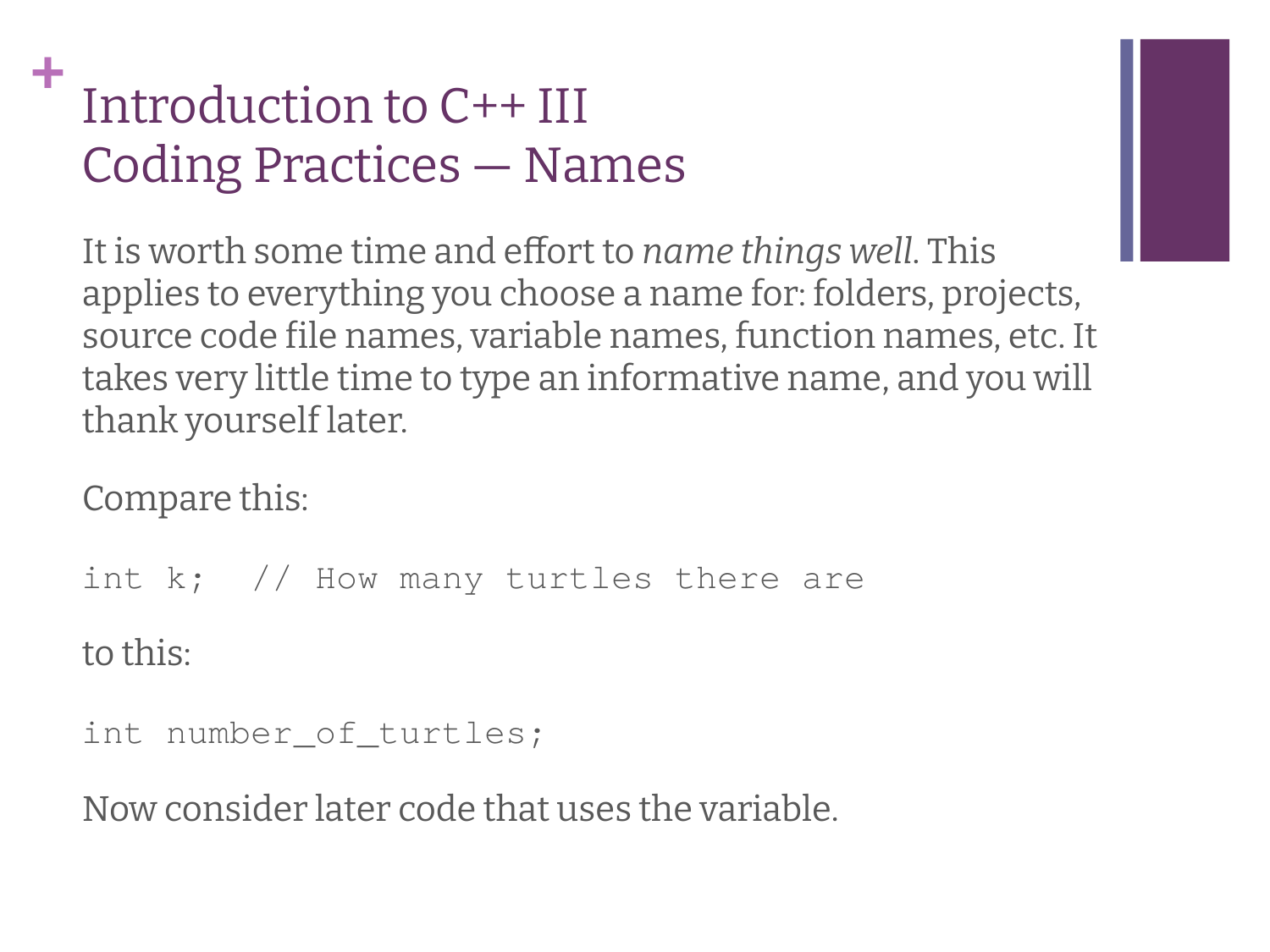

# Introduction to C++ III Coding Practices — Names
It is worth some time and effort to name things well. This applies to everything you choose a name for: folders, projects, source code file names, variable names, function names, etc. It takes very little time to type an informative name, and you will thank yourself later.
Compare this:
int k;  // How many turtles there are
to this:
int number_of_turtles;
Now consider later code that uses the variable.